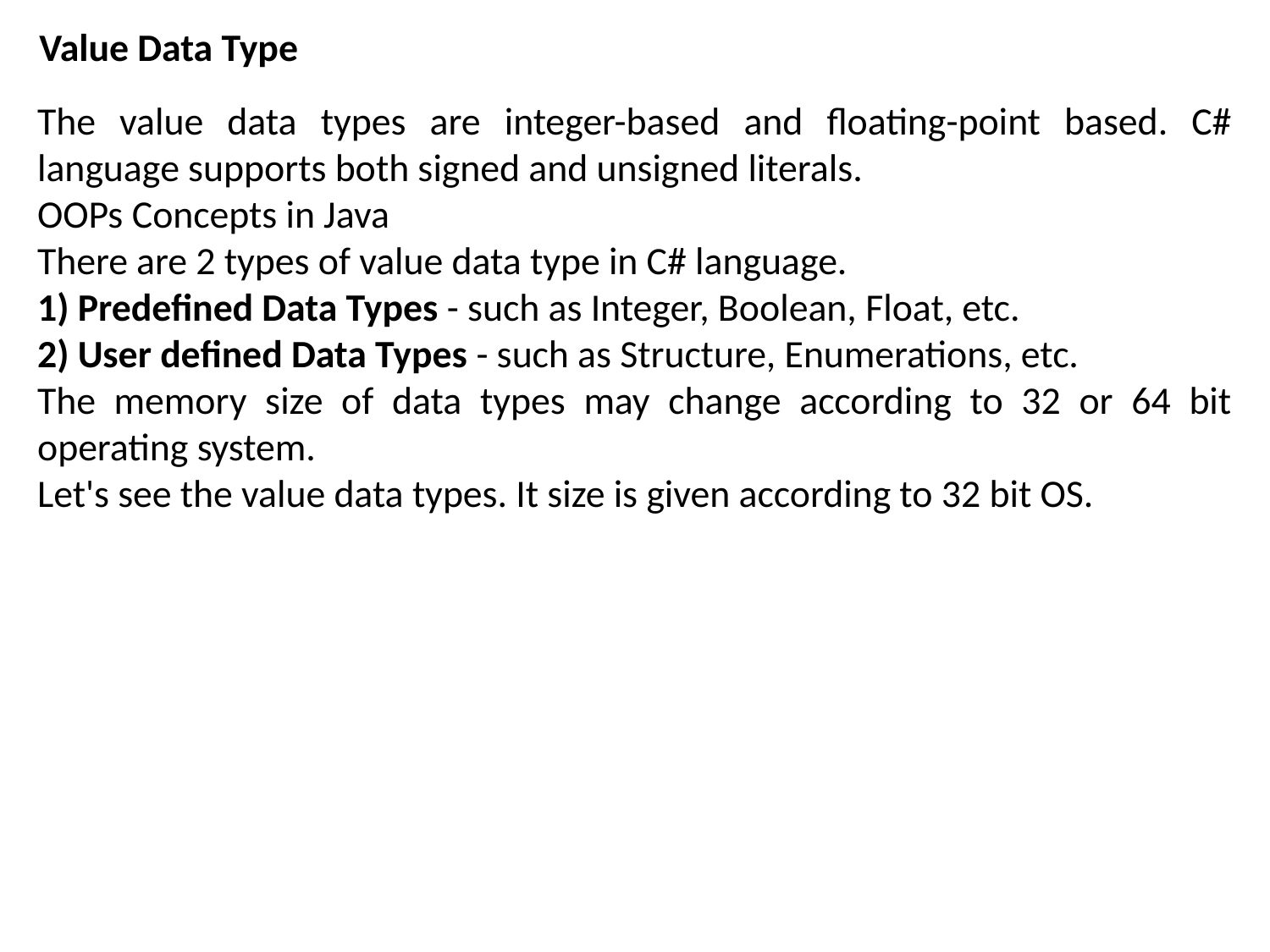

Value Data Type
The value data types are integer-based and floating-point based. C# language supports both signed and unsigned literals.
OOPs Concepts in Java
There are 2 types of value data type in C# language.
1) Predefined Data Types - such as Integer, Boolean, Float, etc.
2) User defined Data Types - such as Structure, Enumerations, etc.
The memory size of data types may change according to 32 or 64 bit operating system.
Let's see the value data types. It size is given according to 32 bit OS.